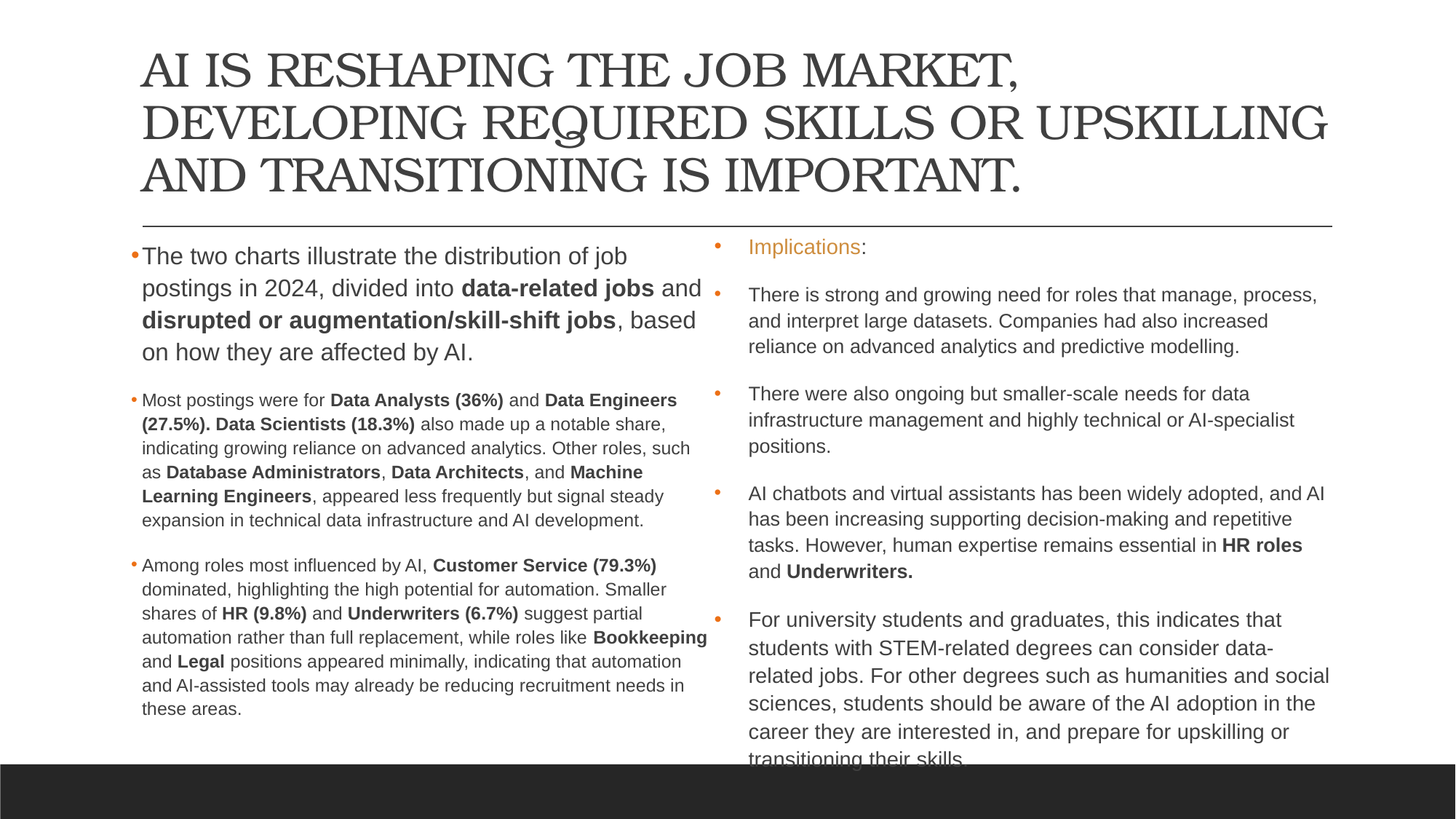

# AI IS RESHAPING THE JOB MARKET, DEVELOPING REQUIRED SKILLS OR UPSKILLING AND TRANSITIONING IS IMPORTANT.
Implications:
There is strong and growing need for roles that manage, process, and interpret large datasets. Companies had also increased reliance on advanced analytics and predictive modelling.
There were also ongoing but smaller-scale needs for data infrastructure management and highly technical or AI-specialist positions.
AI chatbots and virtual assistants has been widely adopted, and AI has been increasing supporting decision-making and repetitive tasks. However, human expertise remains essential in HR roles and Underwriters.
For university students and graduates, this indicates that students with STEM-related degrees can consider data-related jobs. For other degrees such as humanities and social sciences, students should be aware of the AI adoption in the career they are interested in, and prepare for upskilling or transitioning their skills.

The two charts illustrate the distribution of job postings in 2024, divided into data-related jobs and disrupted or augmentation/skill-shift jobs, based on how they are affected by AI.
Most postings were for Data Analysts (36%) and Data Engineers (27.5%). Data Scientists (18.3%) also made up a notable share, indicating growing reliance on advanced analytics. Other roles, such as Database Administrators, Data Architects, and Machine Learning Engineers, appeared less frequently but signal steady expansion in technical data infrastructure and AI development.
Among roles most influenced by AI, Customer Service (79.3%) dominated, highlighting the high potential for automation. Smaller shares of HR (9.8%) and Underwriters (6.7%) suggest partial automation rather than full replacement, while roles like Bookkeeping and Legal positions appeared minimally, indicating that automation and AI-assisted tools may already be reducing recruitment needs in these areas.